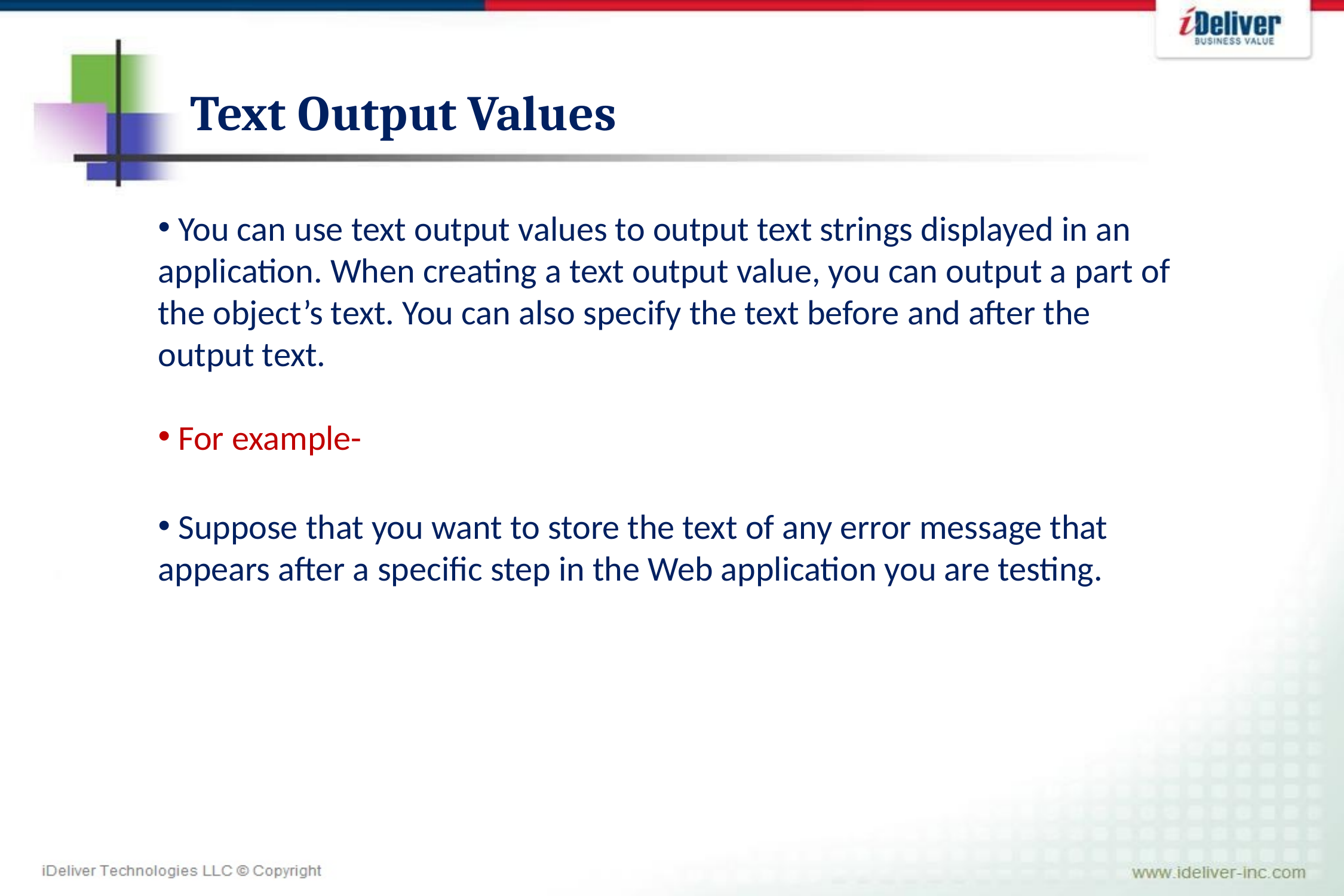

# Text Output Values
 You can use text output values to output text strings displayed in an application. When creating a text output value, you can output a part of the object’s text. You can also specify the text before and after the output text.

 For example-

 Suppose that you want to store the text of any error message that appears after a specific step in the Web application you are testing.